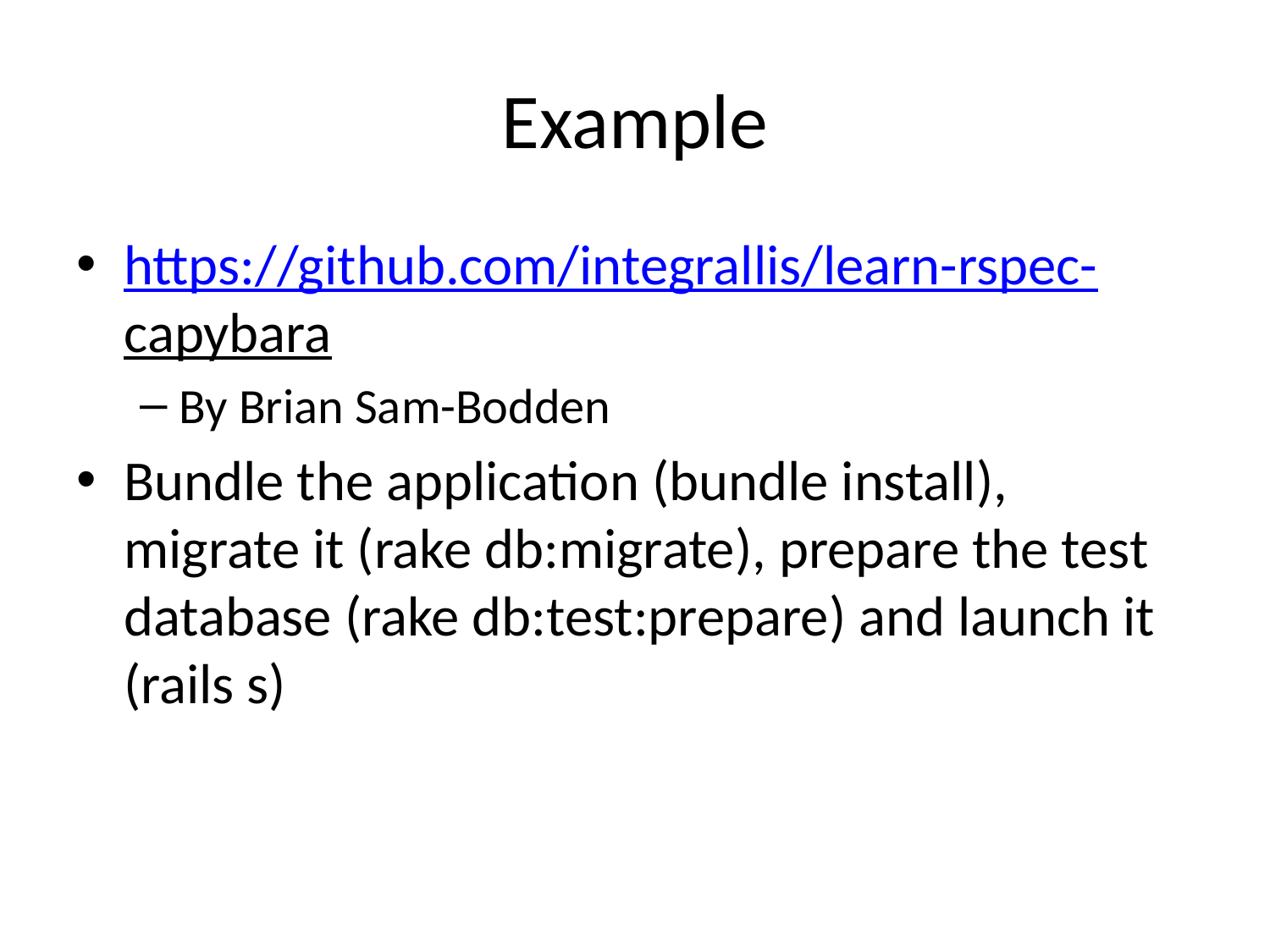

# Example
https://github.com/integrallis/learn-rspec-capybara
By Brian Sam-Bodden
Bundle the application (bundle install), migrate it (rake db:migrate), prepare the test database (rake db:test:prepare) and launch it (rails s)